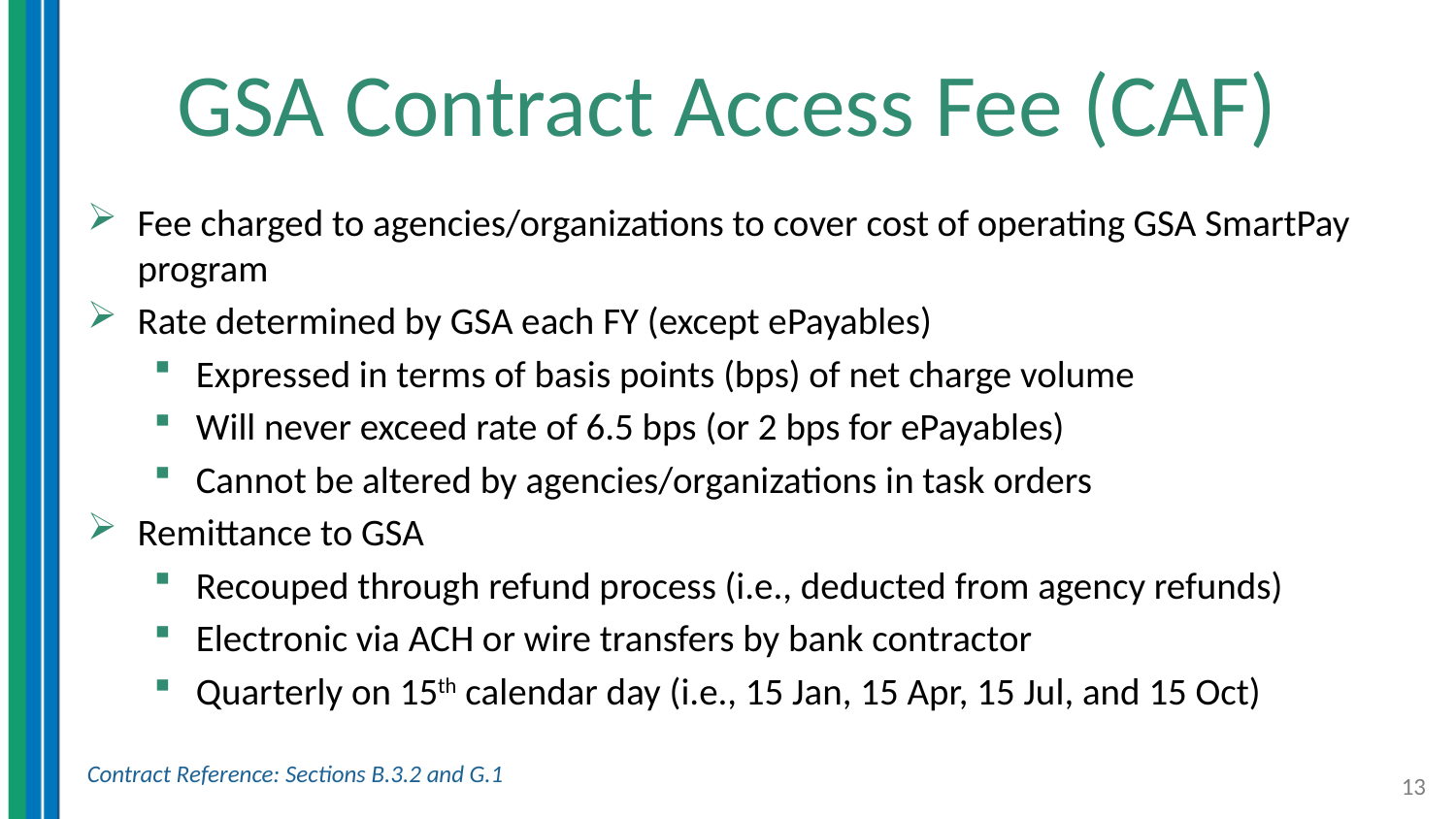

# GSA Contract Access Fee (CAF)
Fee charged to agencies/organizations to cover cost of operating GSA SmartPay program
Rate determined by GSA each FY (except ePayables)
Expressed in terms of basis points (bps) of net charge volume
Will never exceed rate of 6.5 bps (or 2 bps for ePayables)
Cannot be altered by agencies/organizations in task orders
Remittance to GSA
Recouped through refund process (i.e., deducted from agency refunds)
Electronic via ACH or wire transfers by bank contractor
Quarterly on 15th calendar day (i.e., 15 Jan, 15 Apr, 15 Jul, and 15 Oct)

Contract Reference: Sections B.3.2 and G.1